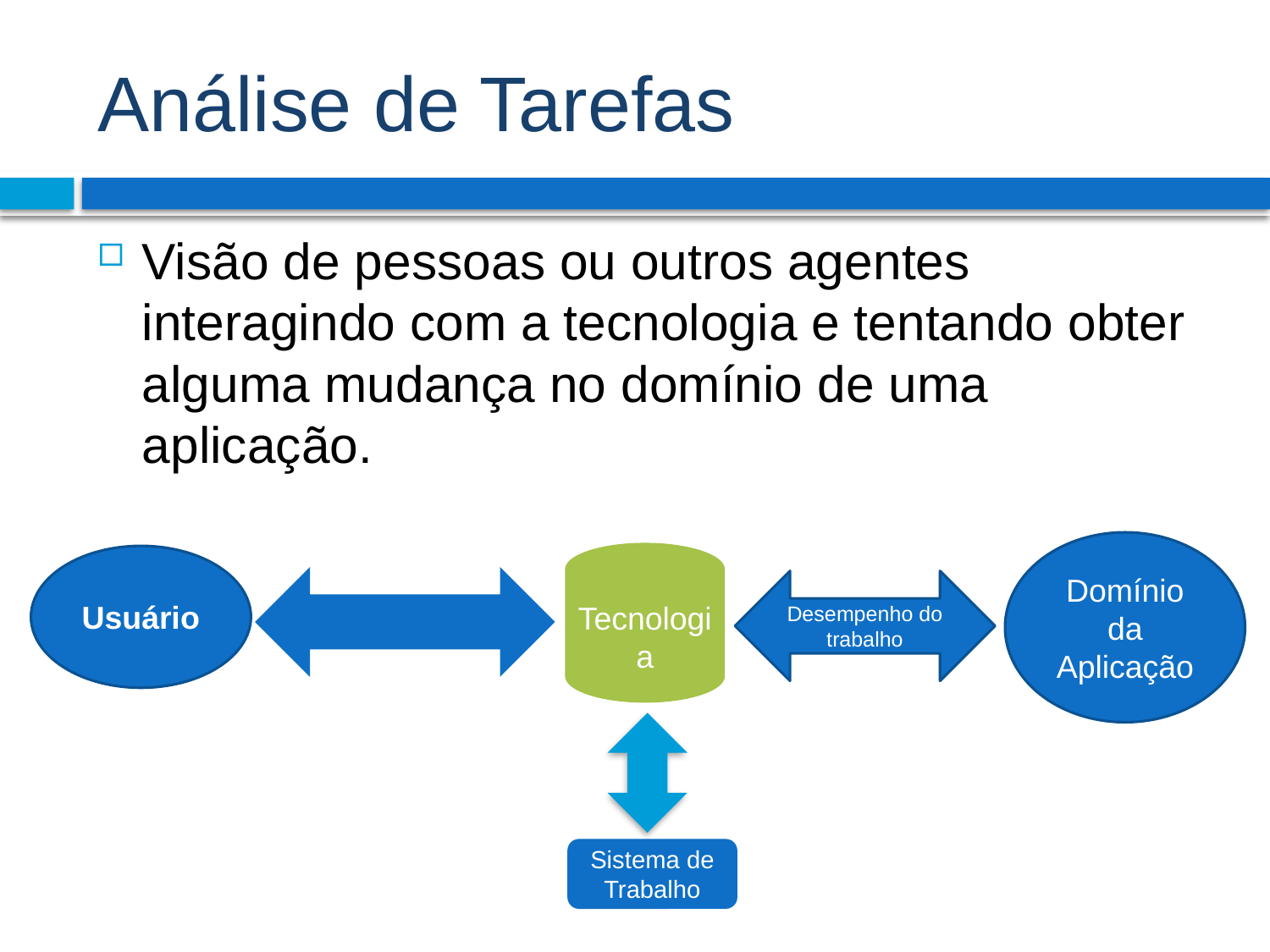

# Análise de Tarefas
Visão de pessoas ou outros agentes interagindo com a tecnologia e tentando obter alguma mudança no domínio de uma aplicação.
Domínio da Aplicação
Tecnologia
Usuário

Desempenho do trabalho

Sistema de Trabalho